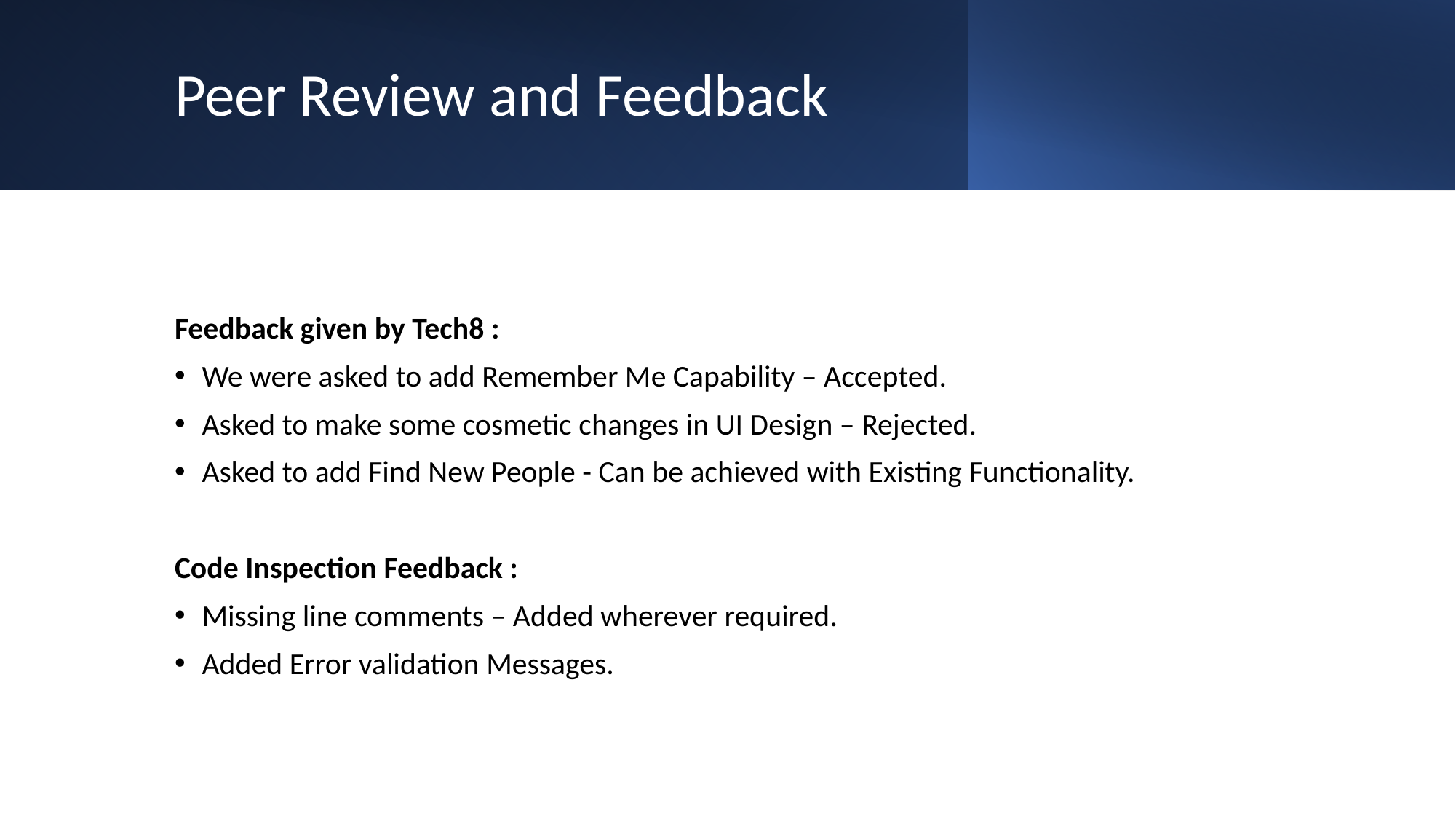

# Peer Review and Feedback
Feedback given by Tech8 :
We were asked to add Remember Me Capability – Accepted.
Asked to make some cosmetic changes in UI Design – Rejected.
Asked to add Find New People - Can be achieved with Existing Functionality.

Code Inspection Feedback :
Missing line comments – Added wherever required.
Added Error validation Messages.